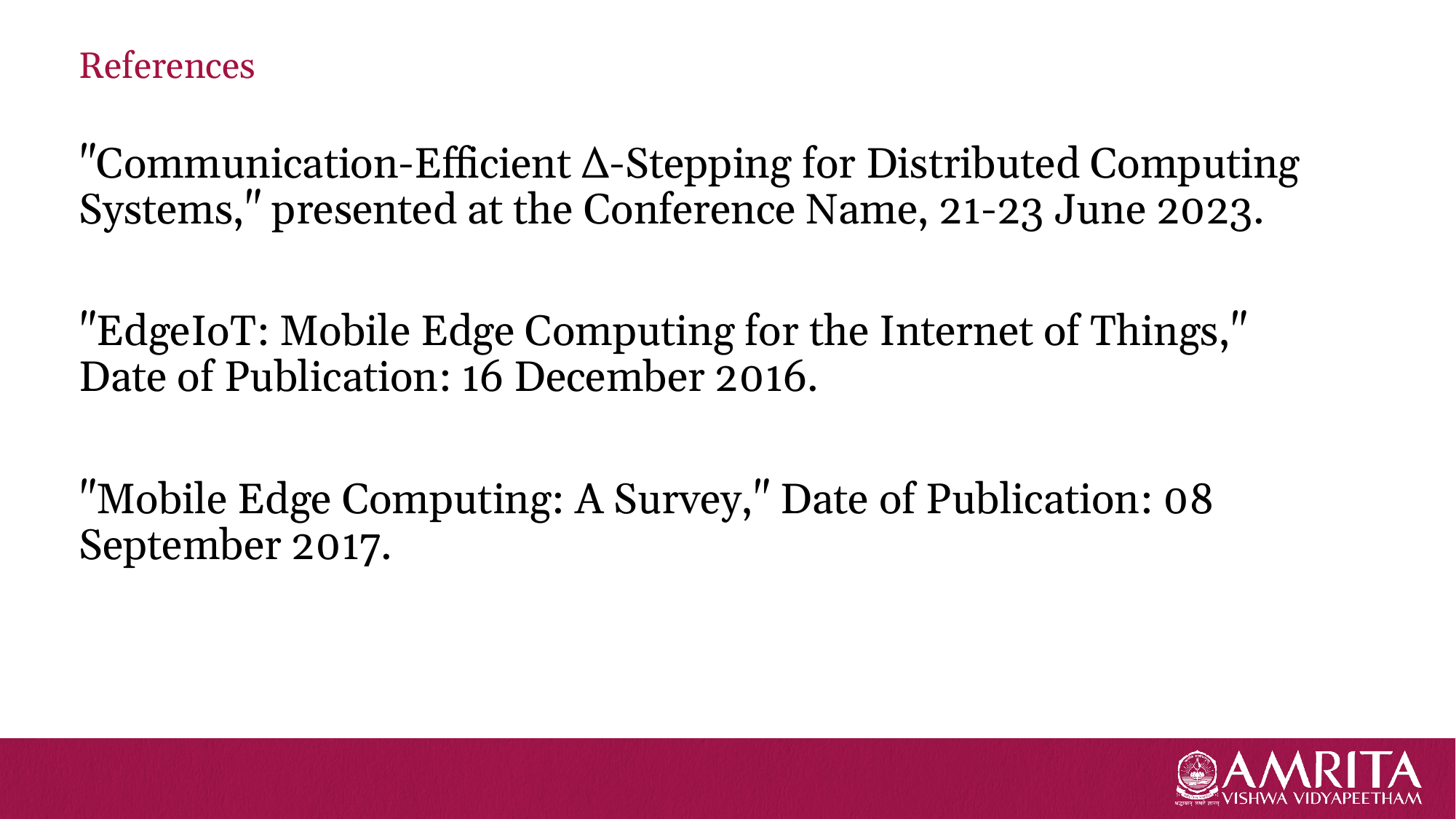

# References
"Communication-Efficient ∆-Stepping for Distributed Computing Systems," presented at the Conference Name, 21-23 June 2023.

"EdgeIoT: Mobile Edge Computing for the Internet of Things," Date of Publication: 16 December 2016.

"Mobile Edge Computing: A Survey," Date of Publication: 08 September 2017.